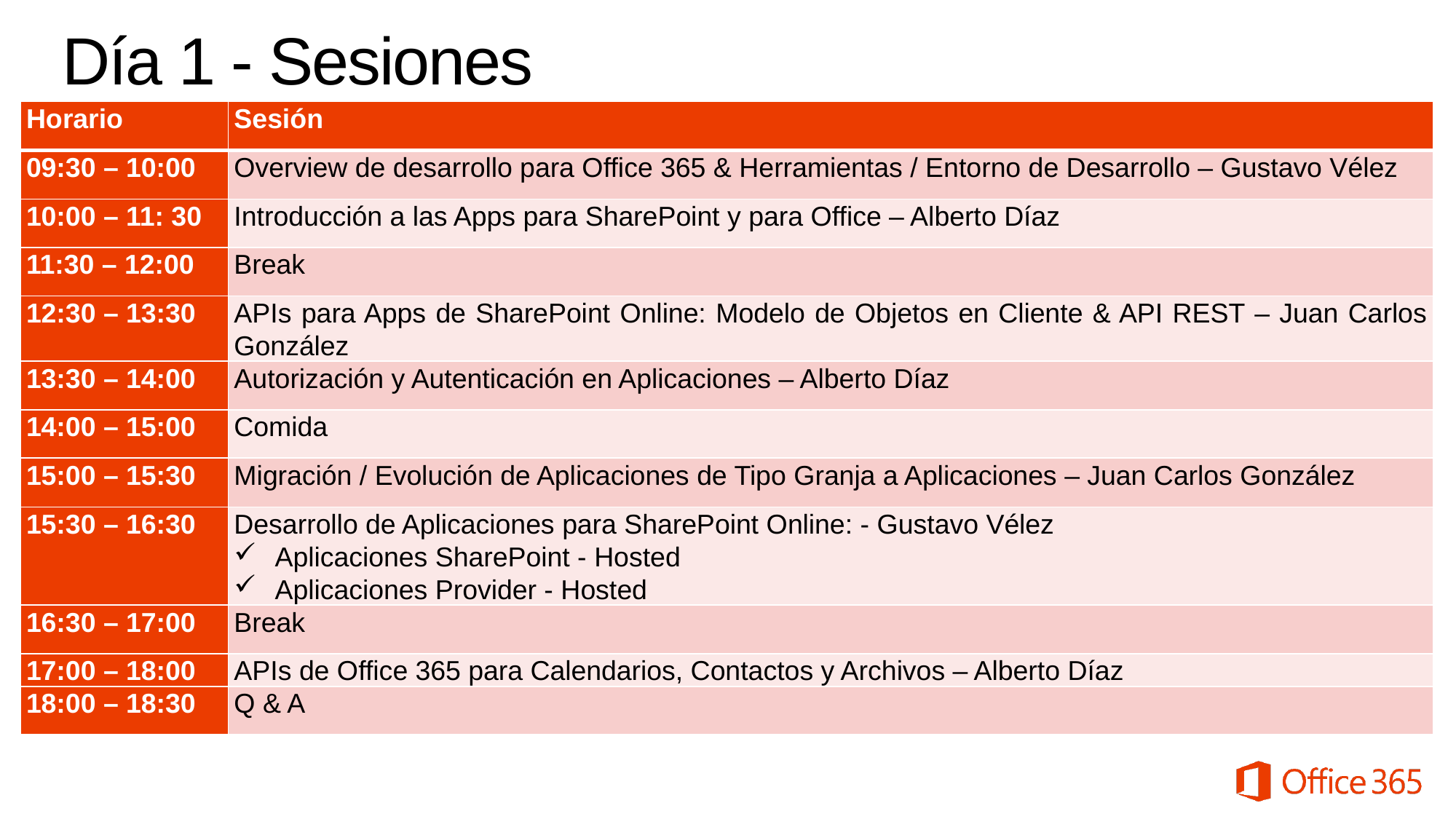

# Día 1 - Sesiones
| Horario | Sesión |
| --- | --- |
| 09:30 – 10:00 | Overview de desarrollo para Office 365 & Herramientas / Entorno de Desarrollo – Gustavo Vélez |
| 10:00 – 11: 30 | Introducción a las Apps para SharePoint y para Office – Alberto Díaz |
| 11:30 – 12:00 | Break |
| 12:30 – 13:30 | APIs para Apps de SharePoint Online: Modelo de Objetos en Cliente & API REST – Juan Carlos González |
| 13:30 – 14:00 | Autorización y Autenticación en Aplicaciones – Alberto Díaz |
| 14:00 – 15:00 | Comida |
| 15:00 – 15:30 | Migración / Evolución de Aplicaciones de Tipo Granja a Aplicaciones – Juan Carlos González |
| 15:30 – 16:30 | Desarrollo de Aplicaciones para SharePoint Online: - Gustavo Vélez Aplicaciones SharePoint - Hosted Aplicaciones Provider - Hosted |
| 16:30 – 17:00 | Break |
| 17:00 – 18:00 | APIs de Office 365 para Calendarios, Contactos y Archivos – Alberto Díaz |
| 18:00 – 18:30 | Q & A |